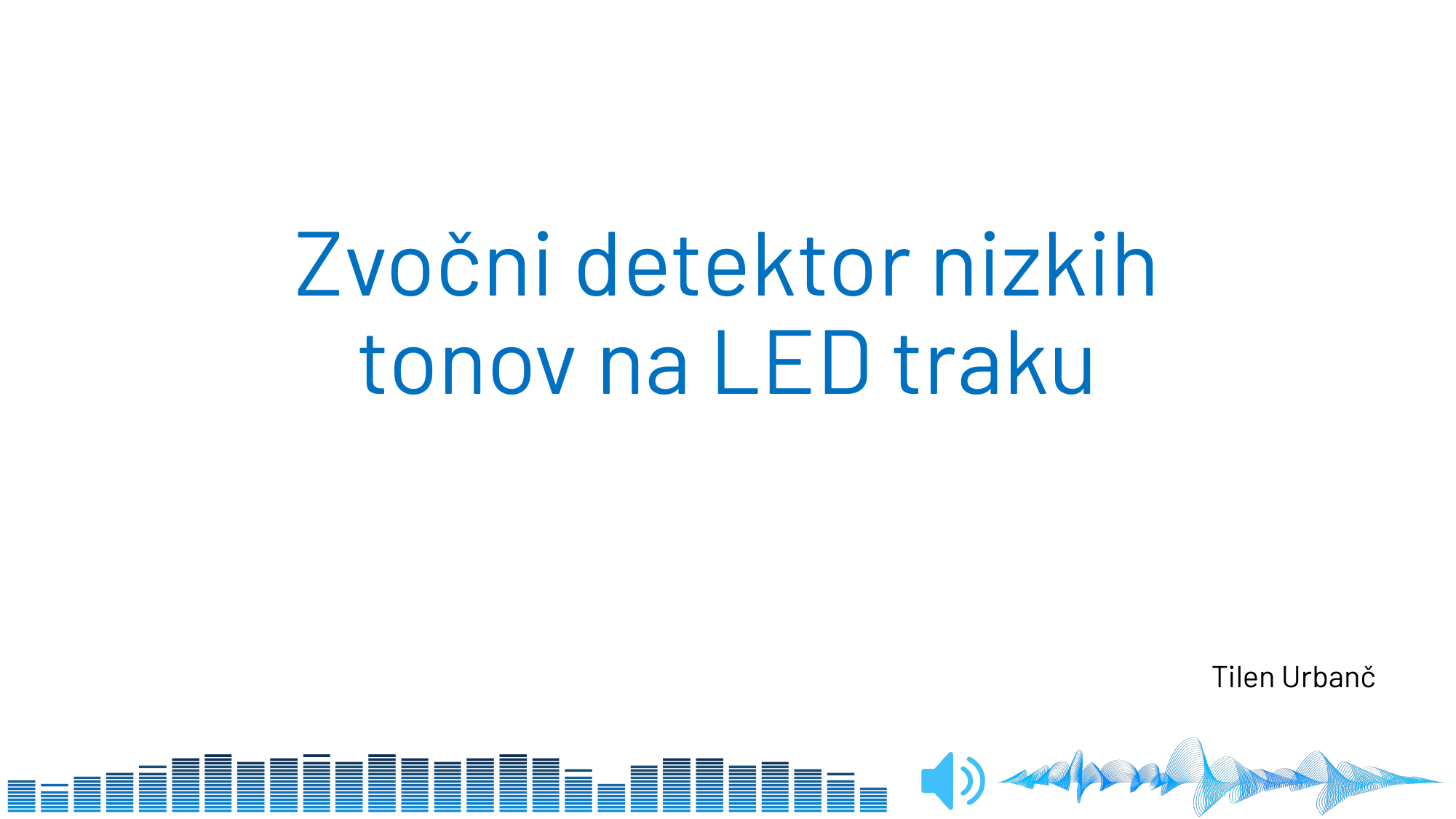

# Zvočni detektor nizkih tonov na LED traku
Tilen Urbanč